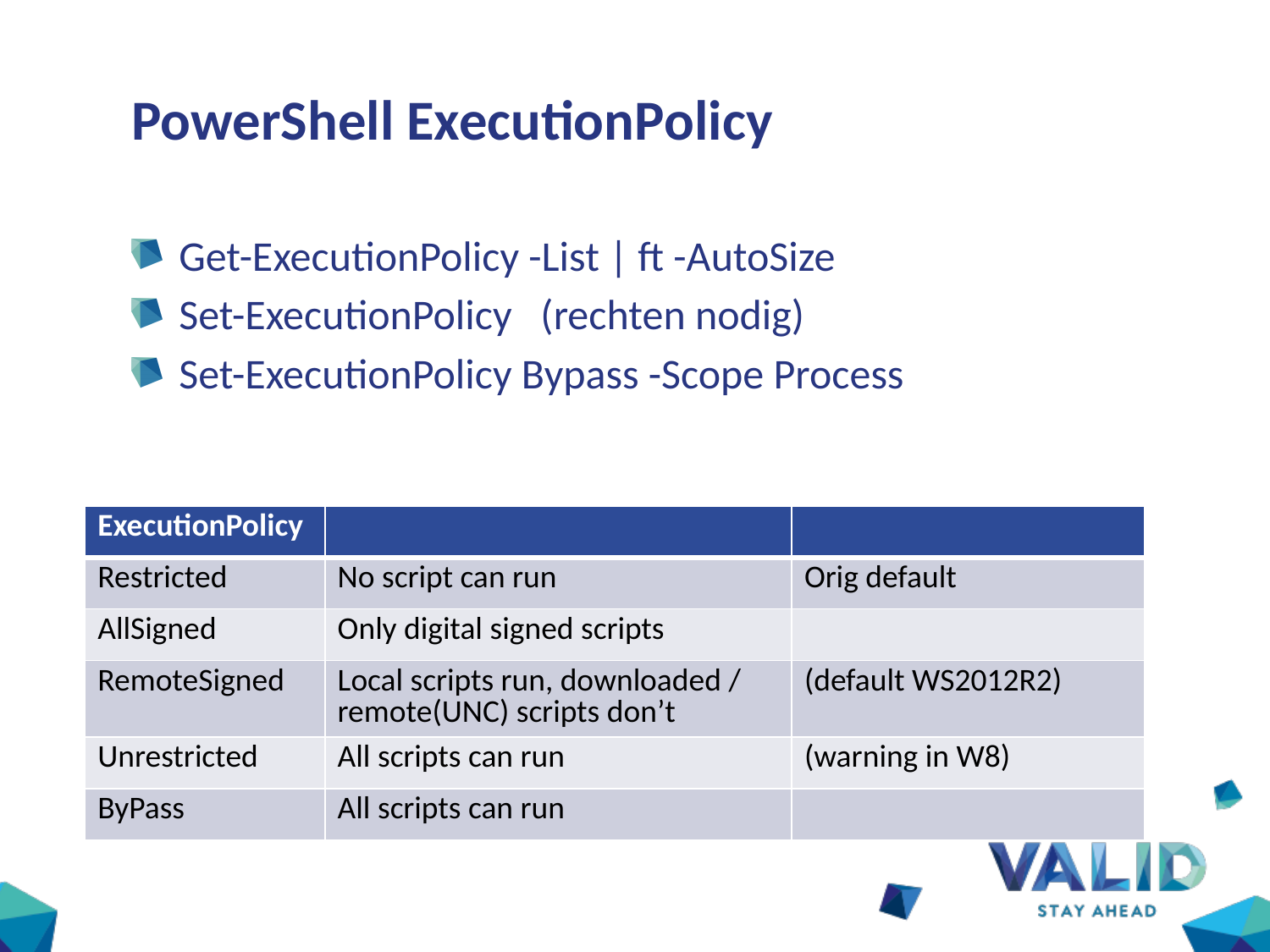

# PowerShell ExecutionPolicy
Get-ExecutionPolicy -List | ft -AutoSize
Set-ExecutionPolicy   (rechten nodig)
Set-ExecutionPolicy Bypass -Scope Process

| ExecutionPolicy |  |  |
| --- | --- | --- |
| Restricted | No script can run | Orig default |
| AllSigned | Only digital signed scripts |  |
| RemoteSigned | Local scripts run, downloaded / remote(UNC) scripts don’t | (default WS2012R2) |
| Unrestricted | All scripts can run | (warning in W8) |
| ByPass | All scripts can run |  |